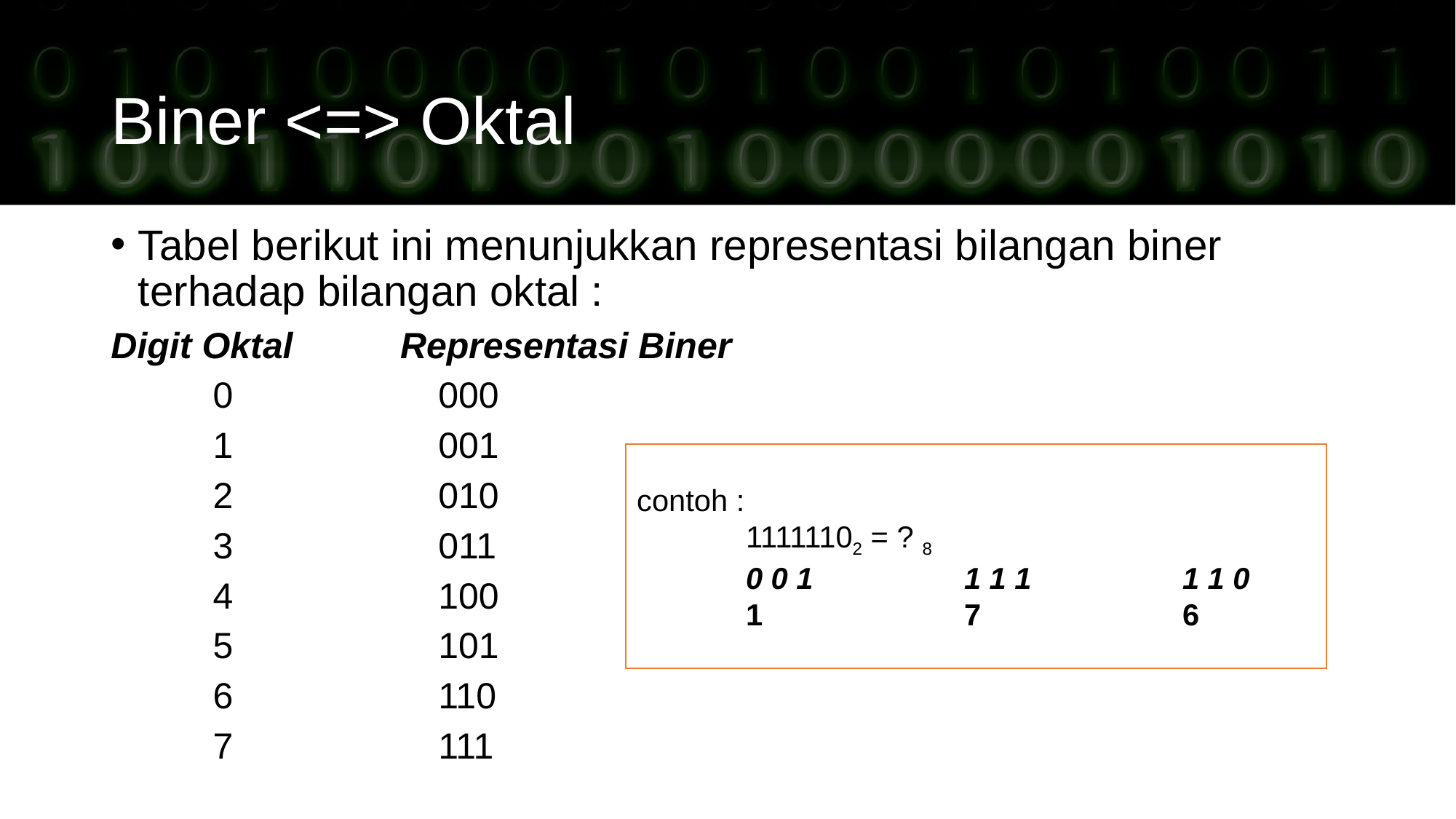

# Biner <=> Oktal
Tabel berikut ini menunjukkan representasi bilangan biner terhadap bilangan oktal :
Digit Oktal	       Representasi Biner
          0 		000
          1 		001
          2		010
          3 		011
          4 		100
          5 		101
          6 		110
          7 		111

contoh :
	11111102 = ? 8
	0 0 1 		1 1 1 		1 1 0
	1	 	7 		6